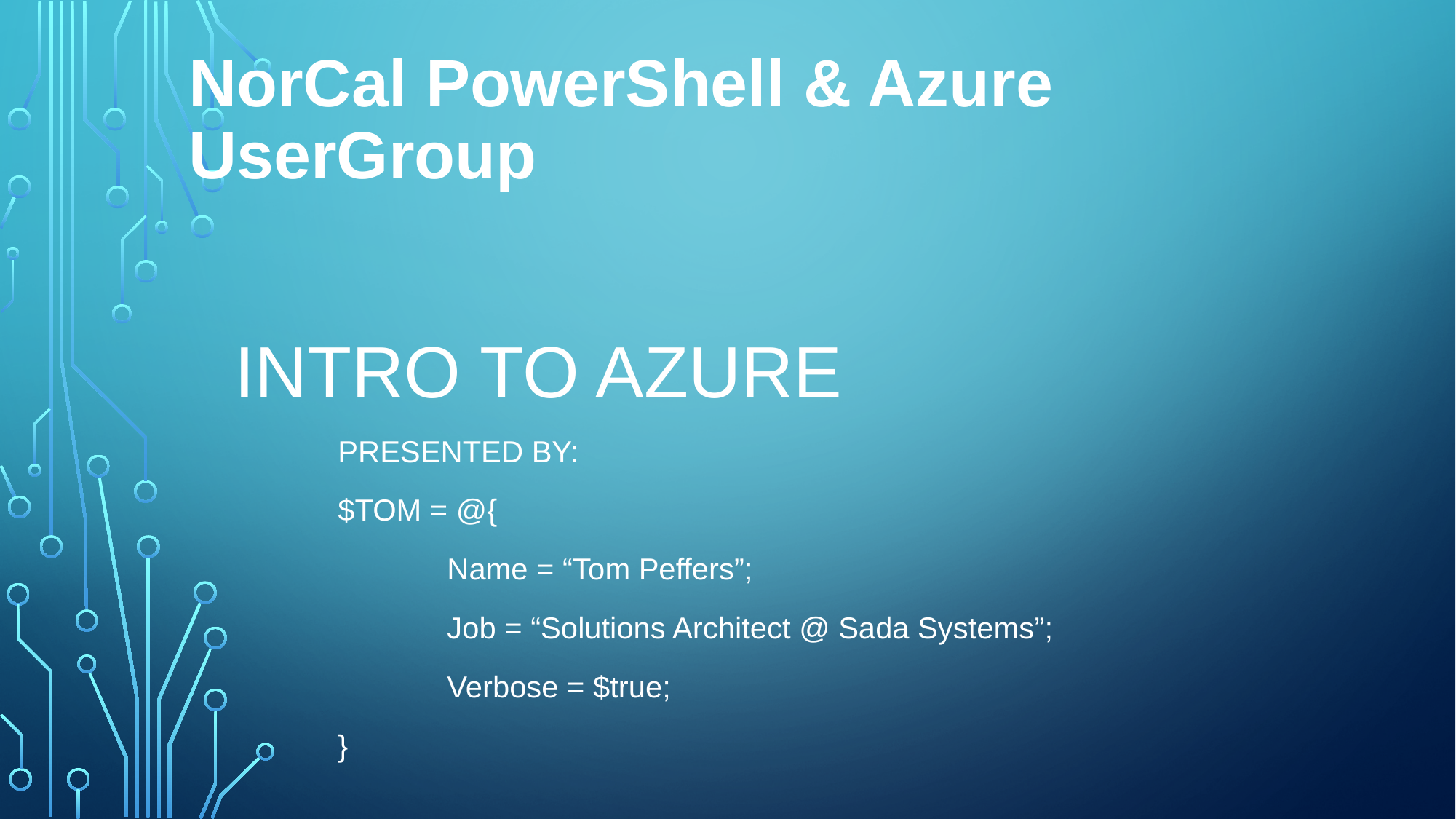

NorCal PowerShell & Azure UserGroup
# Intro to Azure
Presented By:
$TOM = @{
	Name = “Tom Peffers”;
	Job = “Solutions Architect @ Sada Systems”;
	Verbose = $true;
}